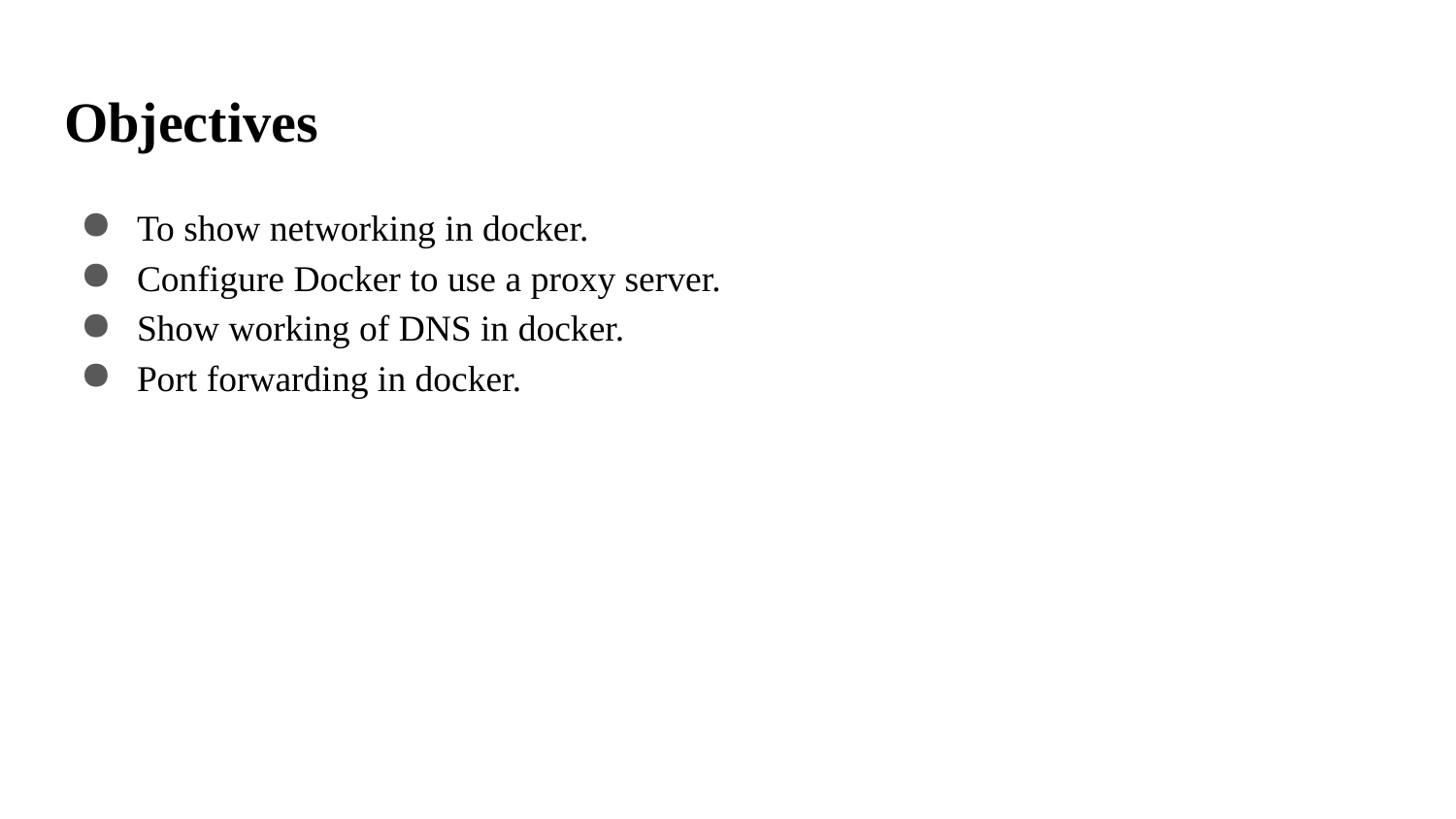

Objectives
To show networking in docker.
Configure Docker to use a proxy server.
Show working of DNS in docker.
Port forwarding in docker.